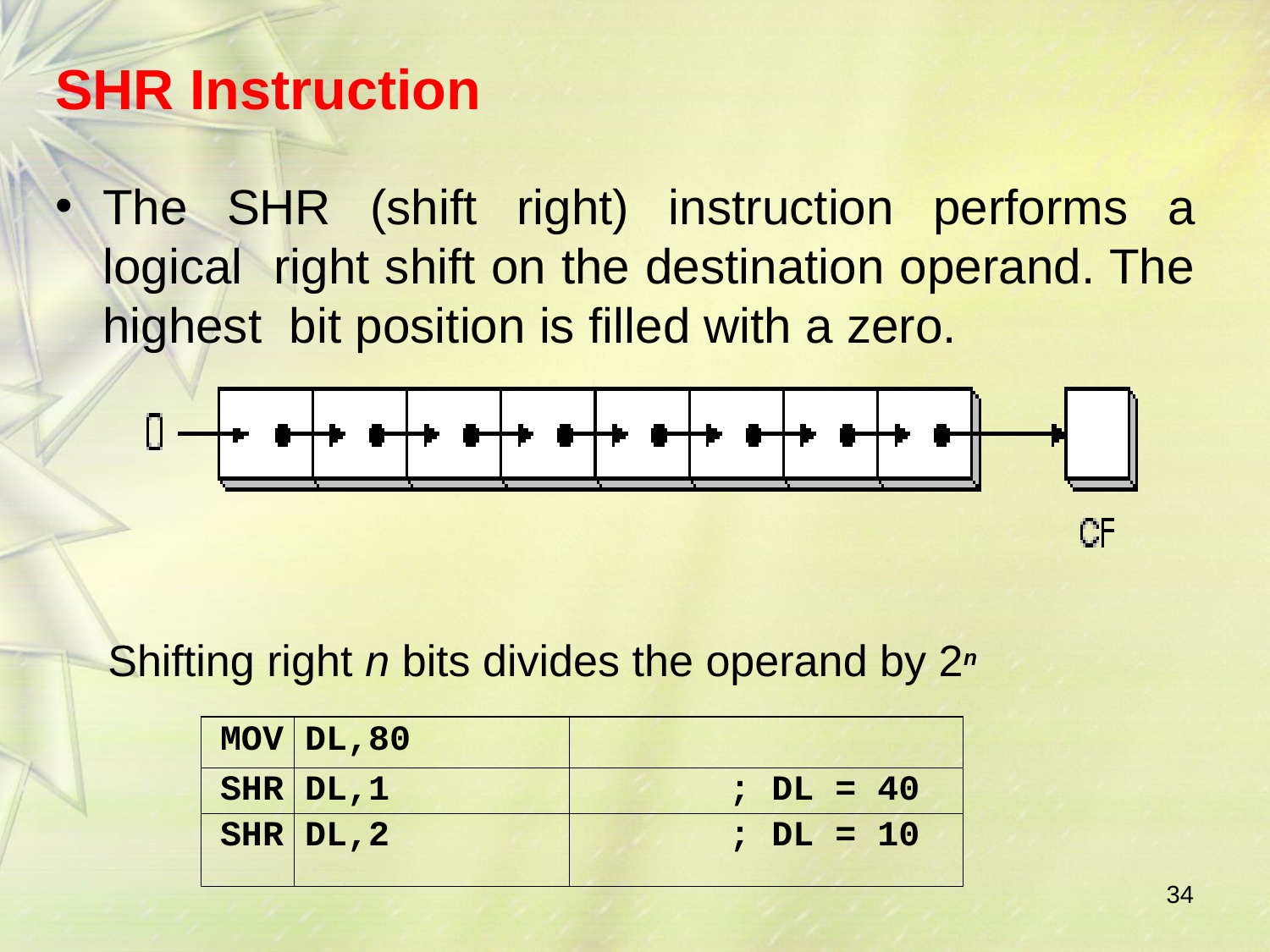

# SHR Instruction
The SHR (shift right) instruction performs a logical  right shift on the destination operand. The highest  bit position is filled with a zero.

Shifting right n bits divides the operand by 2n
| MOV | DL,80 |  |
| --- | --- | --- |
| SHR | DL,1 | ; DL = 40 |
| SHR | DL,2 | ; DL = 10 |
34